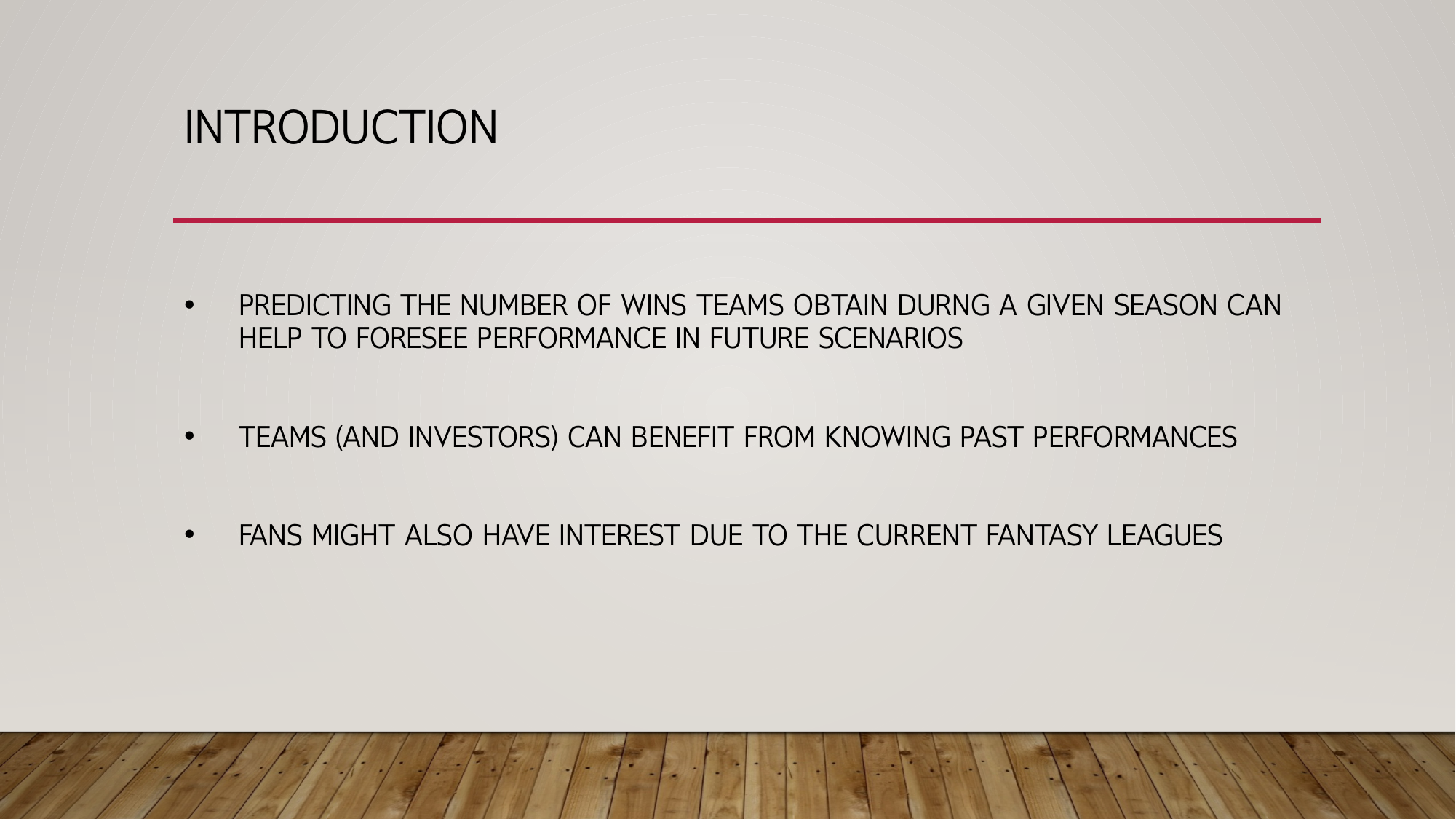

# INTRODUCTION
Predicting the number of wins teamS obtain durng a given season can help to foresee performance in future scenarios

Teams (and investors) can Benefit from knowing past performances

Fans might also have interest due to the current fantasy leagues